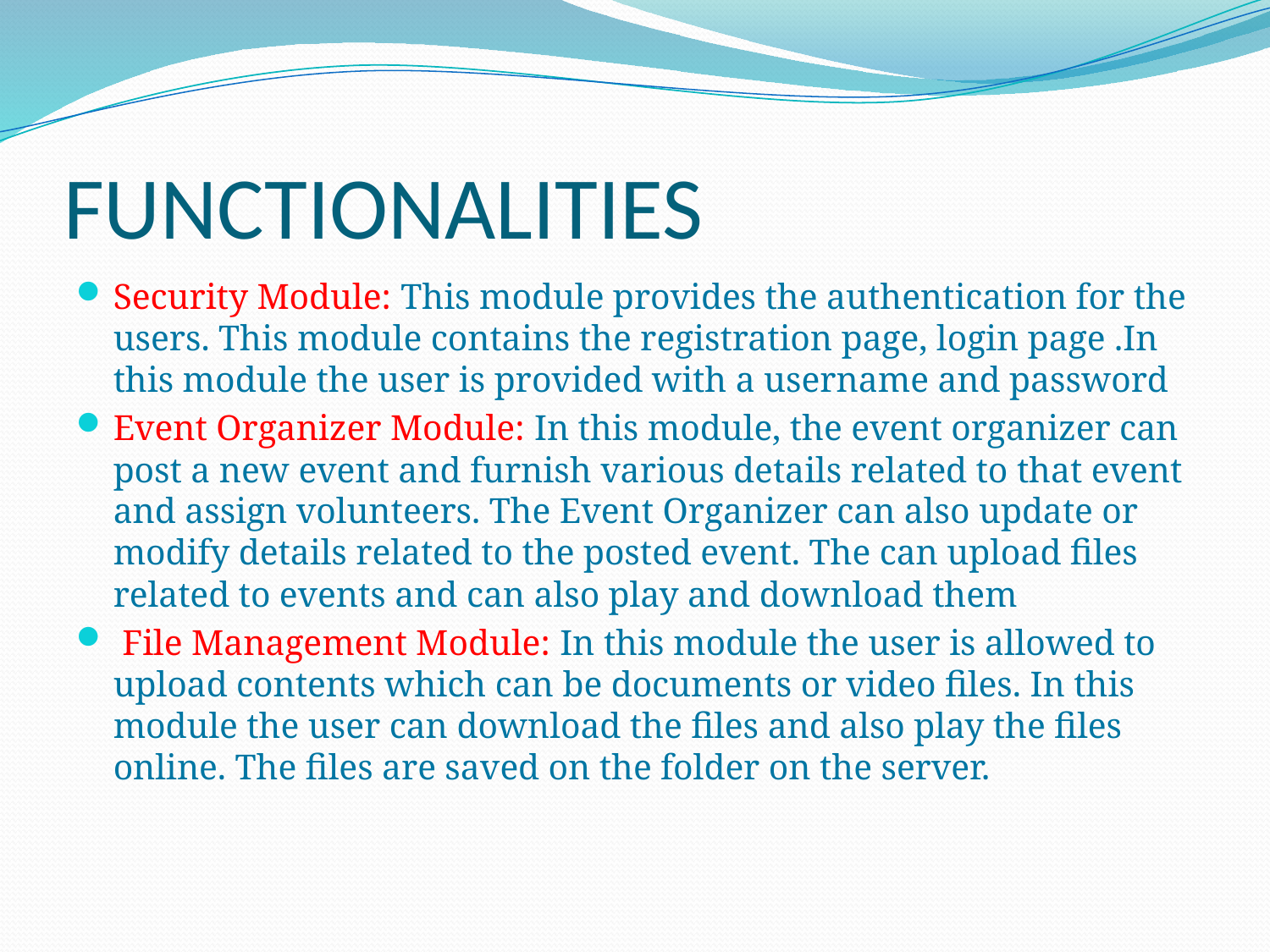

# FUNCTIONALITIES
Security Module: This module provides the authentication for the users. This module contains the registration page, login page .In this module the user is provided with a username and password
Event Organizer Module: In this module, the event organizer can post a new event and furnish various details related to that event and assign volunteers. The Event Organizer can also update or modify details related to the posted event. The can upload files related to events and can also play and download them
 File Management Module: In this module the user is allowed to upload contents which can be documents or video files. In this module the user can download the files and also play the files online. The files are saved on the folder on the server.